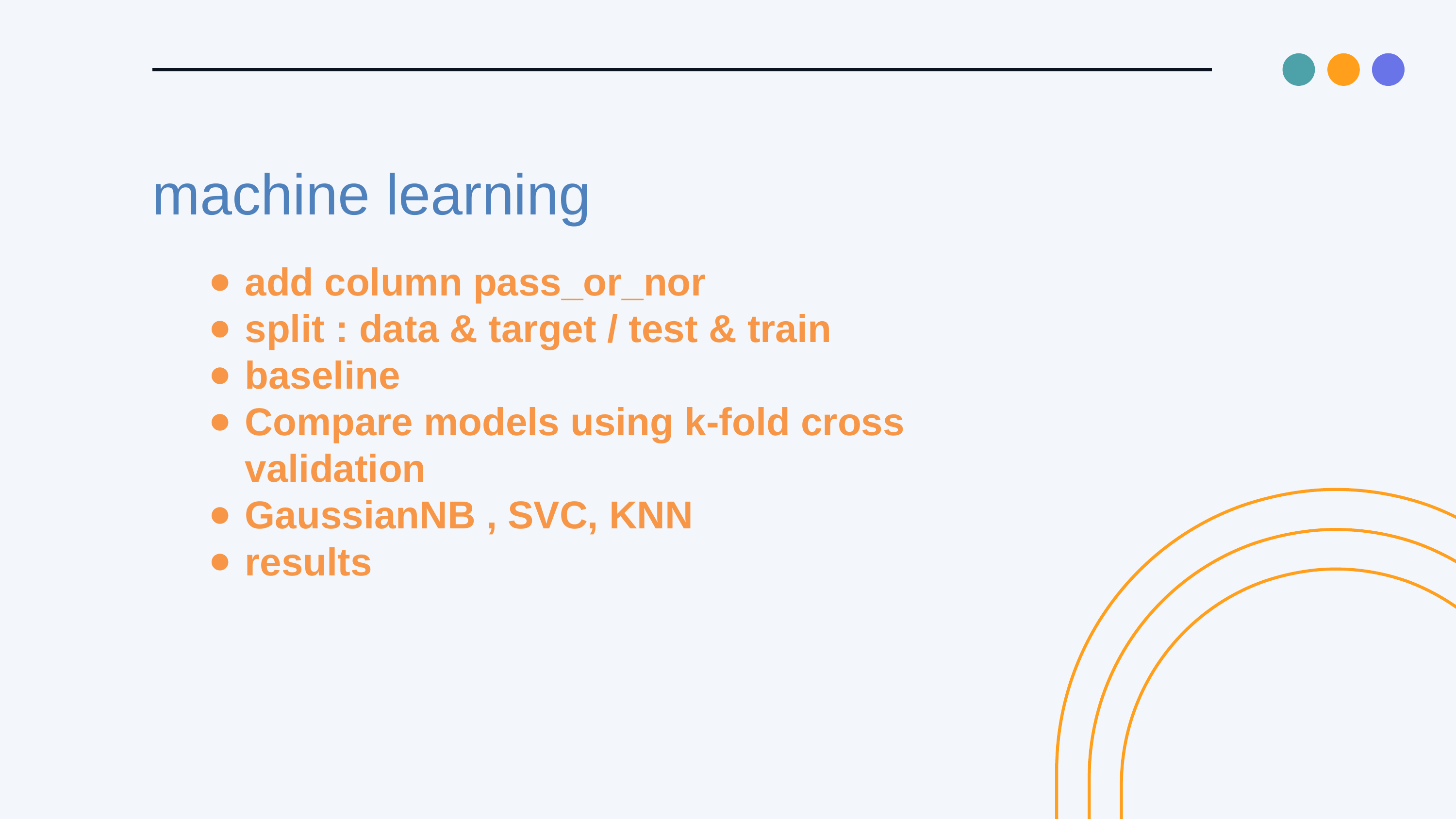

machine learning
add column pass_or_nor
split : data & target / test & train
baseline
Compare models using k-fold cross validation
GaussianNB , SVC, KNN
results